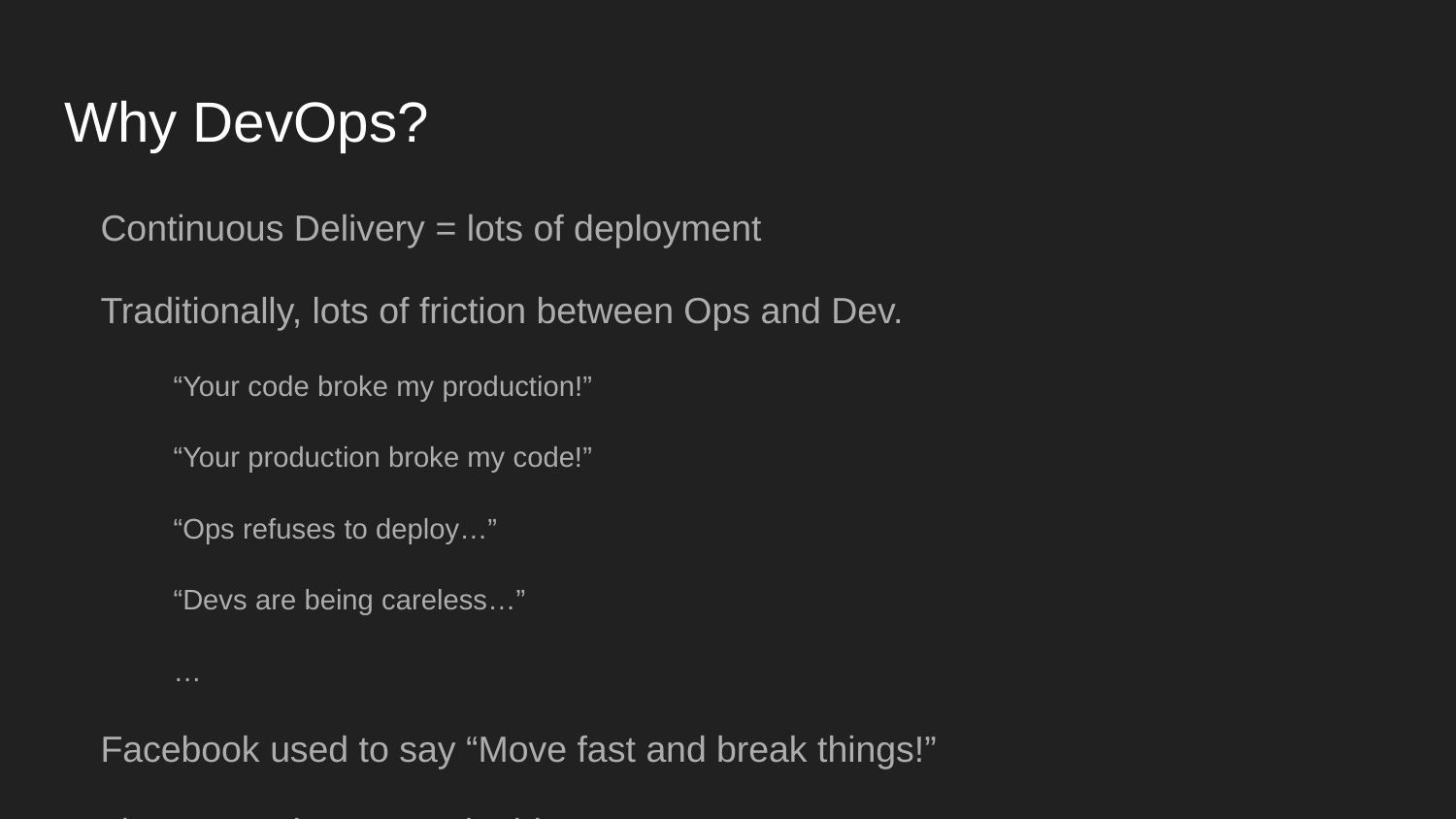

# Why DevOps?
Continuous Delivery = lots of deployment
Traditionally, lots of friction between Ops and Dev.
“Your code broke my production!”
“Your production broke my code!”
“Ops refuses to deploy…”
“Devs are being careless…”
…
Facebook used to say “Move fast and break things!”
Time to market matter in this era.
Move fast with automation, communication, and empathy!